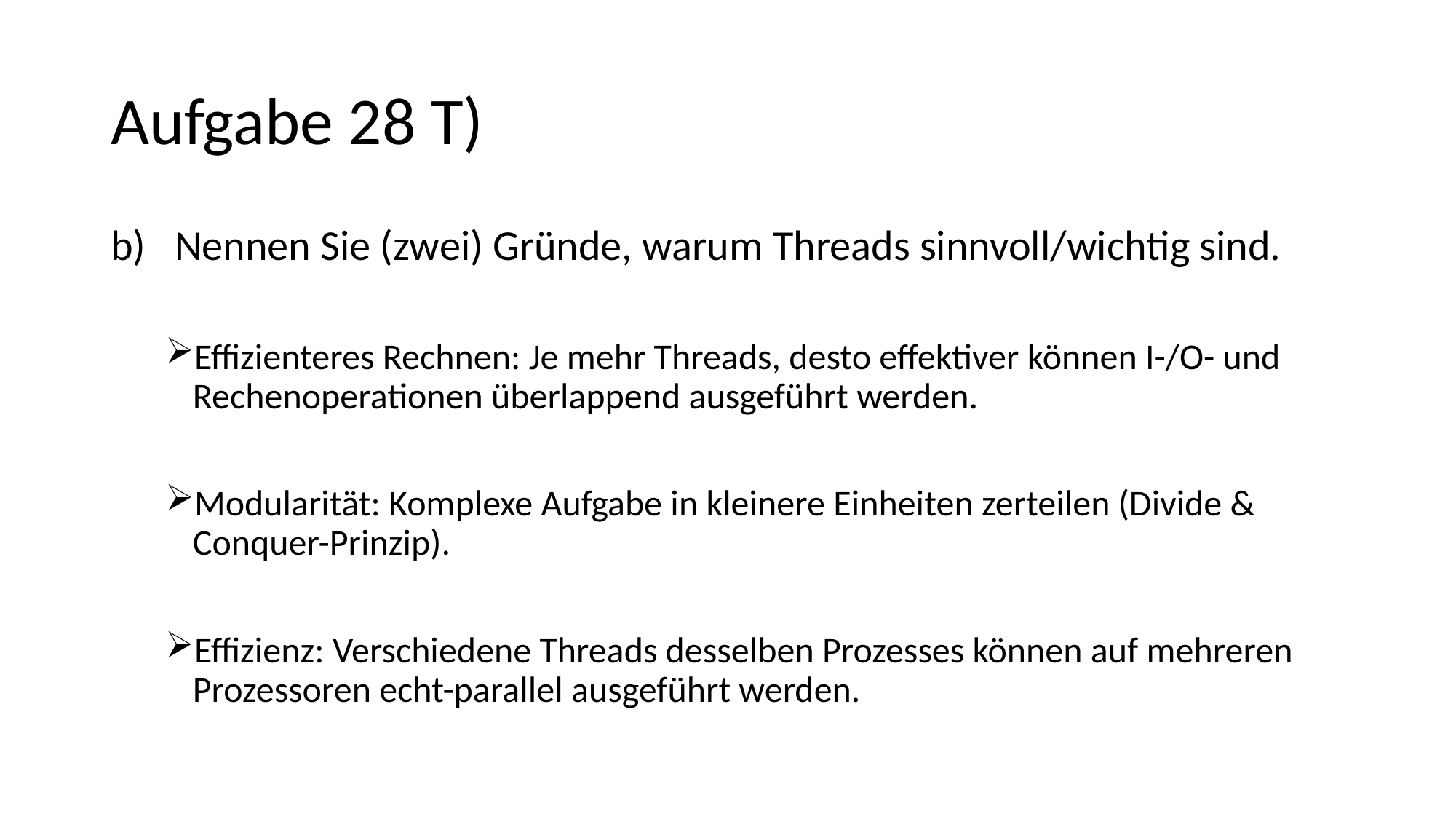

# Aufgabe 28 T)
b)   Nennen Sie (zwei) Gründe, warum Threads sinnvoll/wichtig sind.

Effizienteres Rechnen: Je mehr Threads, desto effektiver können I-/O- und Rechenoperationen überlappend ausgeführt werden.

Modularität: Komplexe Aufgabe in kleinere Einheiten zerteilen (Divide & Conquer-Prinzip).

Effizienz: Verschiedene Threads desselben Prozesses können auf mehreren Prozessoren echt-parallel ausgeführt werden.